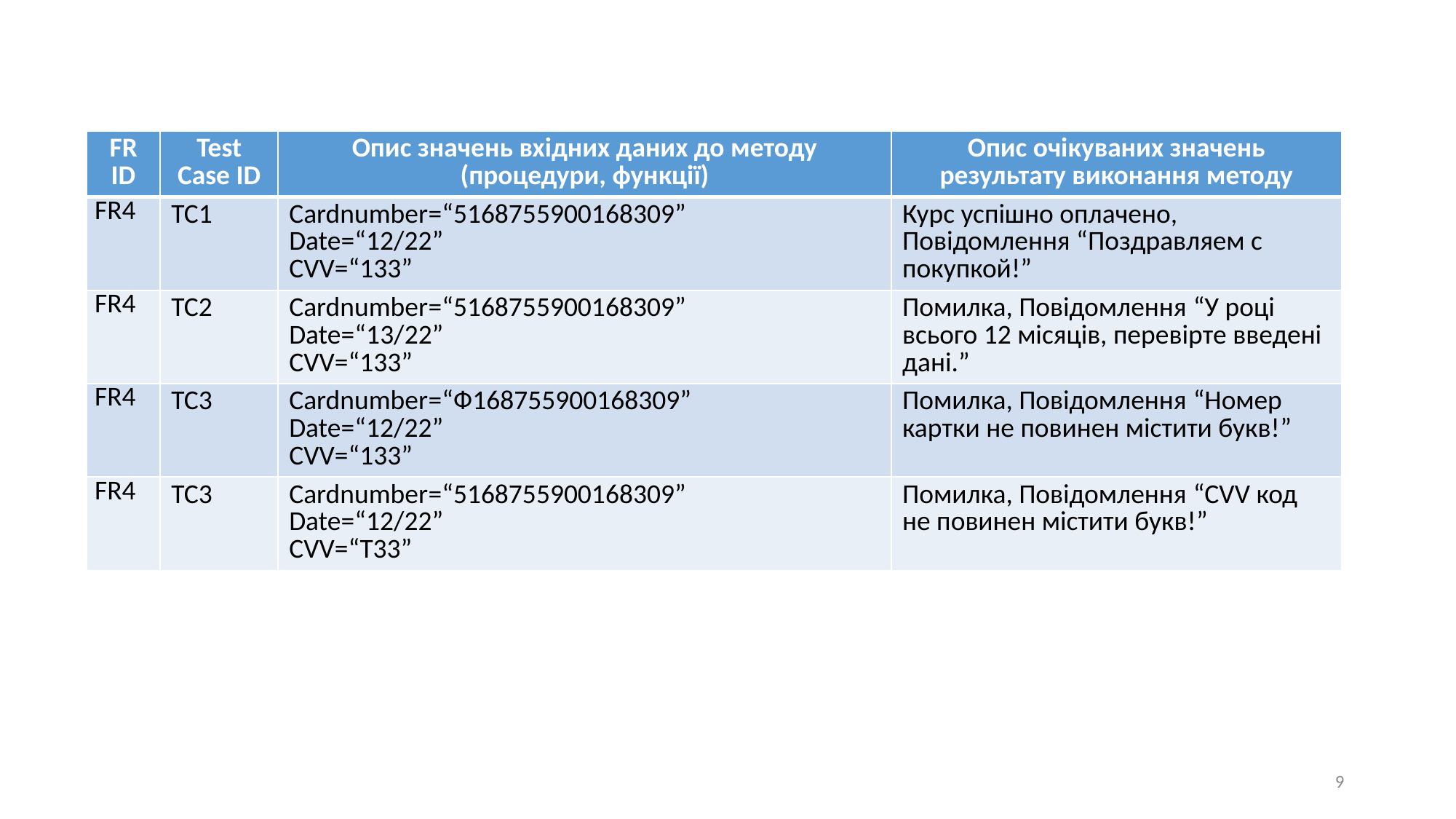

| FR ID | Test Case ID | Опис значень вхідних даних до методу (процедури, функції) | Опис очікуваних значень результату виконання методу |
| --- | --- | --- | --- |
| FR4 | TC1 | Cardnumber=“5168755900168309” Date=“12/22” CVV=“133” | Курс успішно оплачено, Повідомлення “Поздравляем с покупкой!” |
| FR4 | TC2 | Cardnumber=“5168755900168309” Date=“13/22” CVV=“133” | Помилка, Повідомлення “У році всього 12 місяців, перевірте введені дані.” |
| FR4 | TC3 | Cardnumber=“Ф168755900168309” Date=“12/22” CVV=“133” | Помилка, Повідомлення “Номер картки не повинен містити букв!” |
| FR4 | TC3 | Cardnumber=“5168755900168309” Date=“12/22” CVV=“Т33” | Помилка, Повідомлення “CVV код не повинен містити букв!” |
9